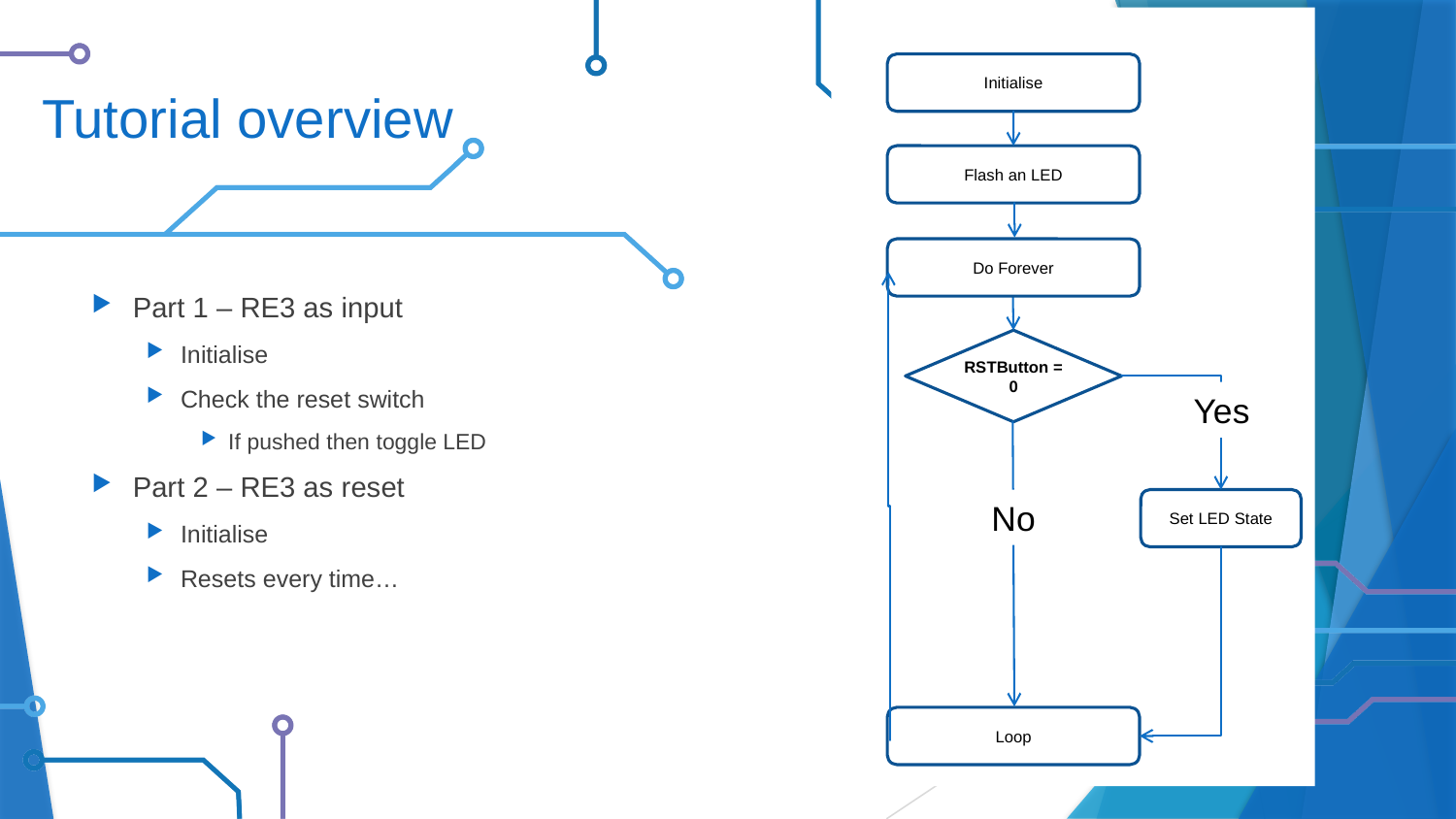

Initialise
# Tutorial overview
Flash an LED
Do Forever
Part 1 – RE3 as input
Initialise
Check the reset switch
If pushed then toggle LED
Part 2 – RE3 as reset
Initialise
Resets every time…

RSTButton = 0
Yes
No
Set LED State
Loop